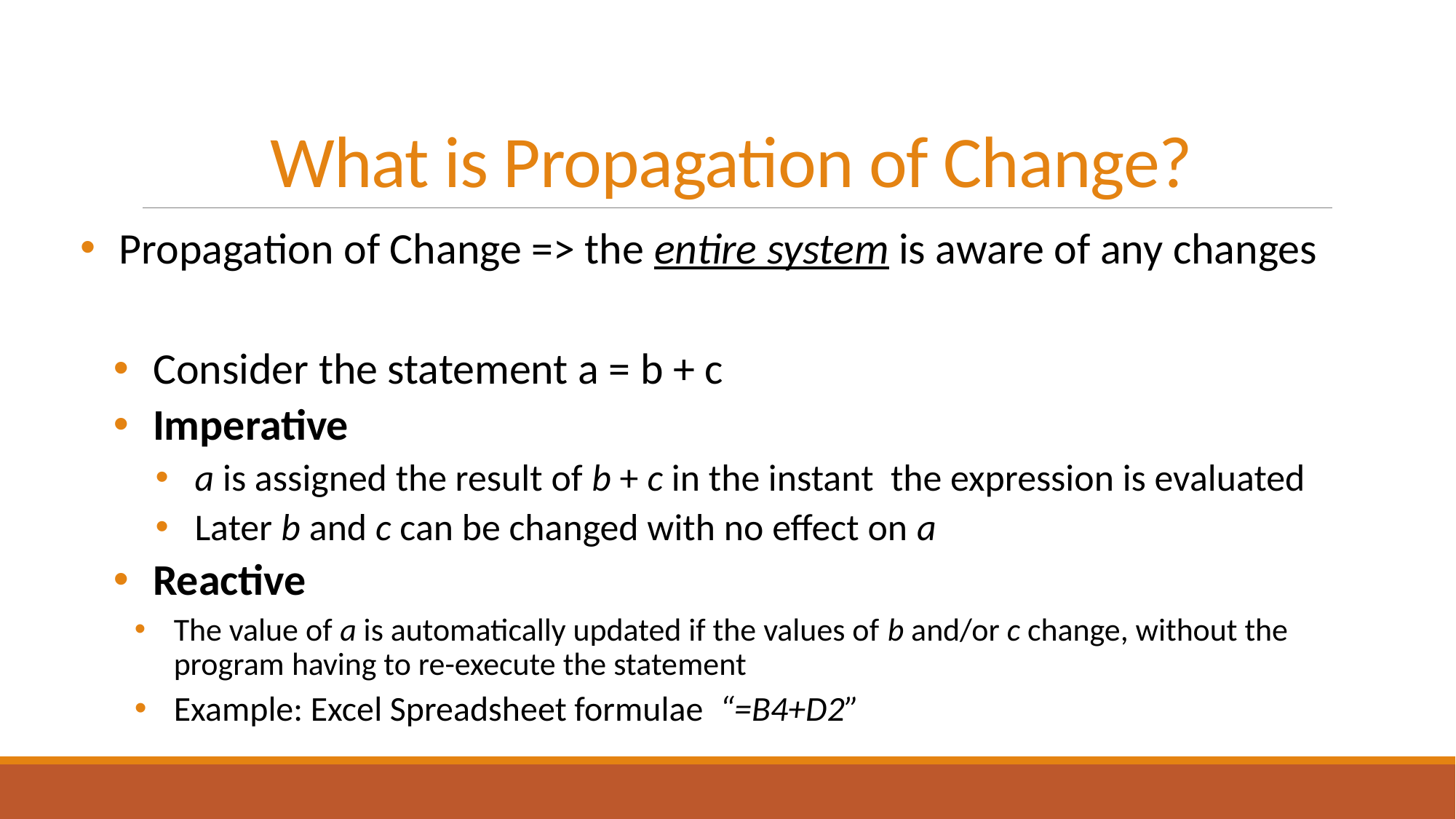

# What is Propagation of Change?
Propagation of Change => the entire system is aware of any changes

Consider the statement a = b + c
Imperative
a is assigned the result of b + c in the instant  the expression is evaluated
Later b and c can be changed with no effect on a
Reactive
The value of a is automatically updated if the values of b and/or c change, without the program having to re-execute the statement
Example: Excel Spreadsheet formulae  “=B4+D2”